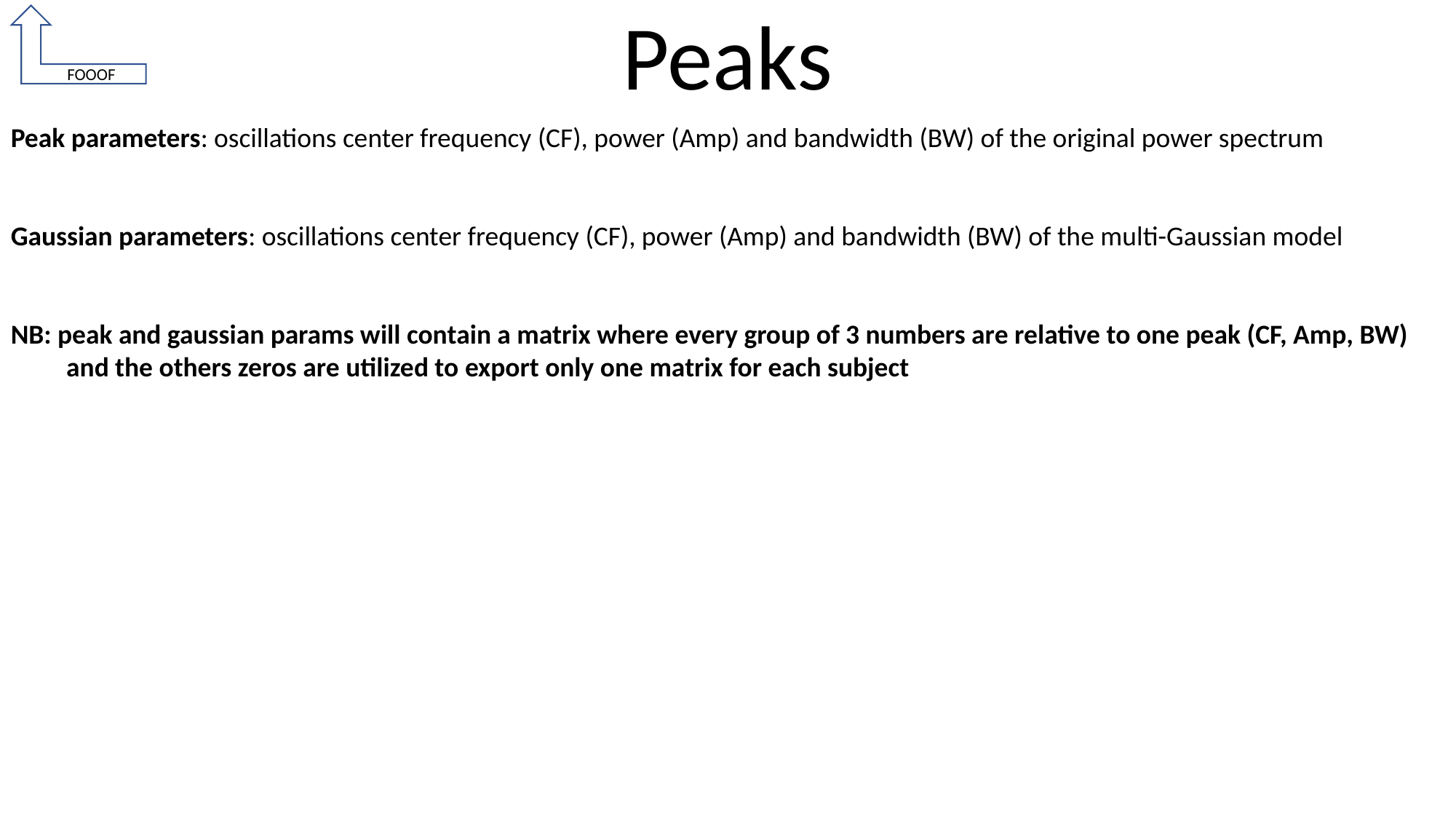

# Peaks
    FOOOF
Peak parameters: oscillations center frequency (CF), power (Amp) and bandwidth (BW) of the original power spectrum

Gaussian parameters: oscillations center frequency (CF), power (Amp) and bandwidth (BW) of the multi-Gaussian model

NB: peak and gaussian params will contain a matrix where every group of 3 numbers are relative to one peak (CF, Amp, BW)
         and the others zeros are utilized to export only one matrix for each subject